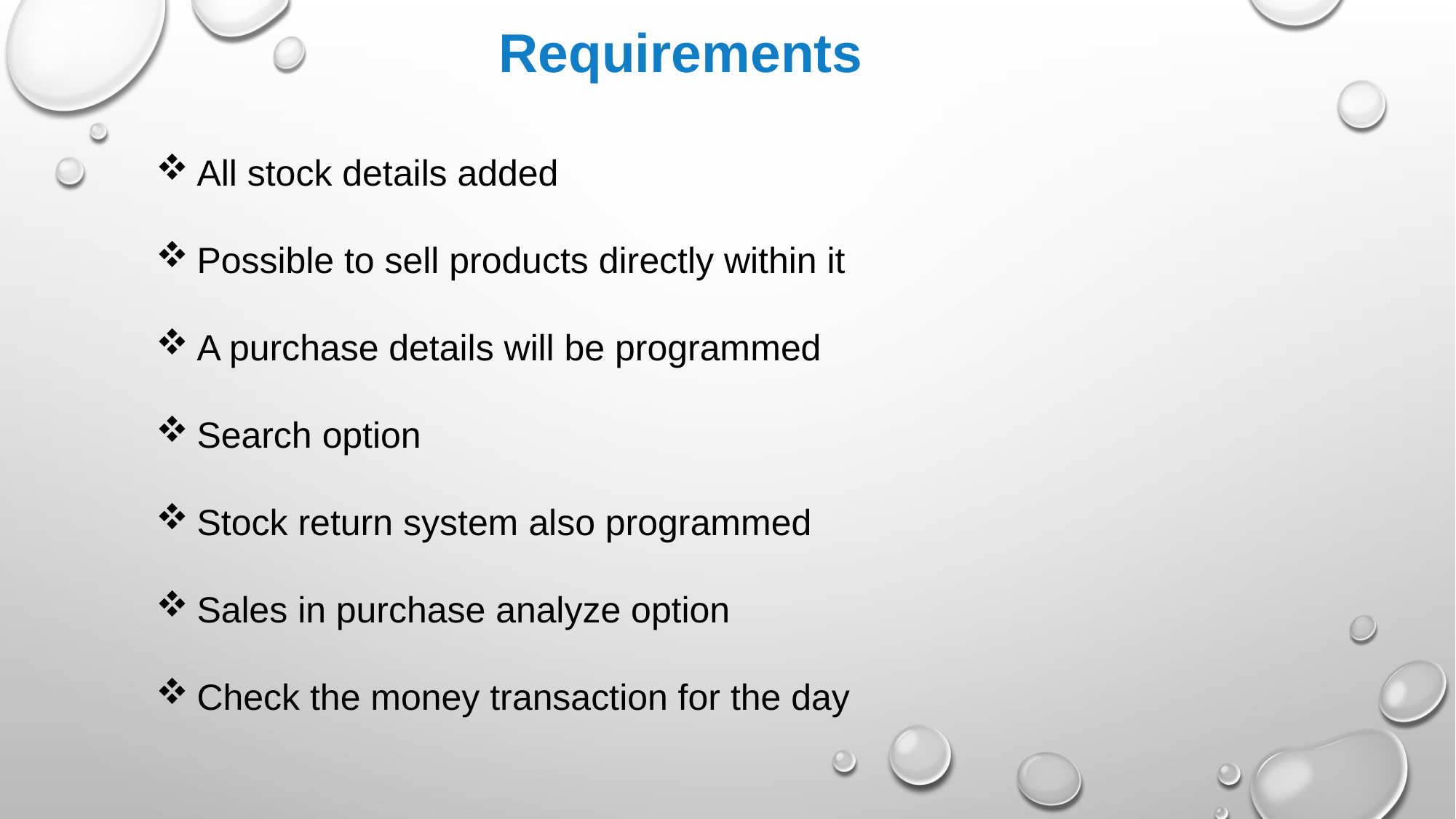

# Requirements
All stock details added

Possible to sell products directly within it

A purchase details will be programmed

Search option

Stock return system also programmed

Sales in purchase analyze option

Check the money transaction for the day